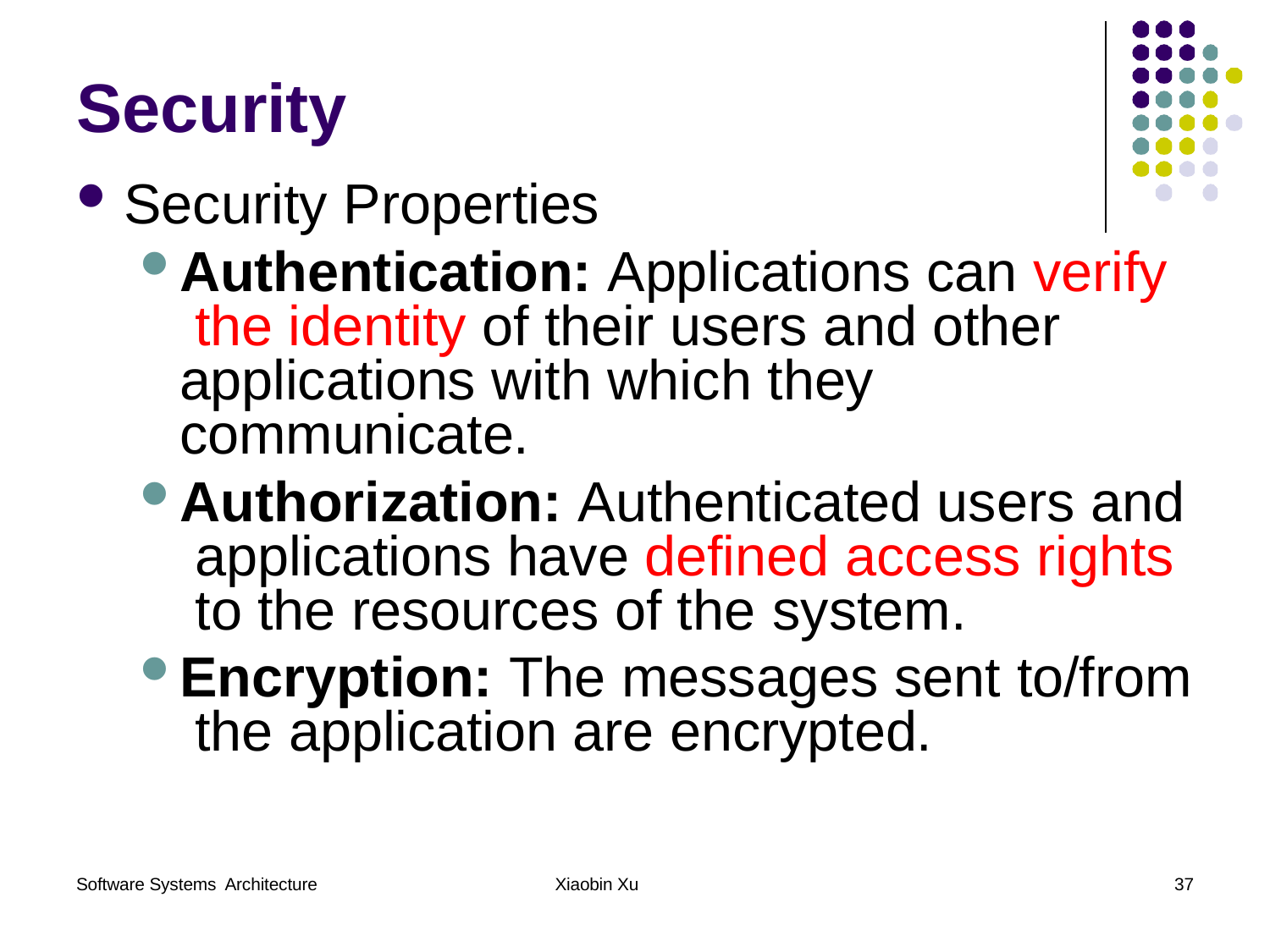

# Security
Security Properties
Authentication: Applications can verify  the identity of their users and other  applications with which they  communicate.
Authorization: Authenticated users and  applications have defined access rights  to the resources of the system.
Encryption: The messages sent to/from  the application are encrypted.
Software Systems  Architecture
Xiaobin Xu
37